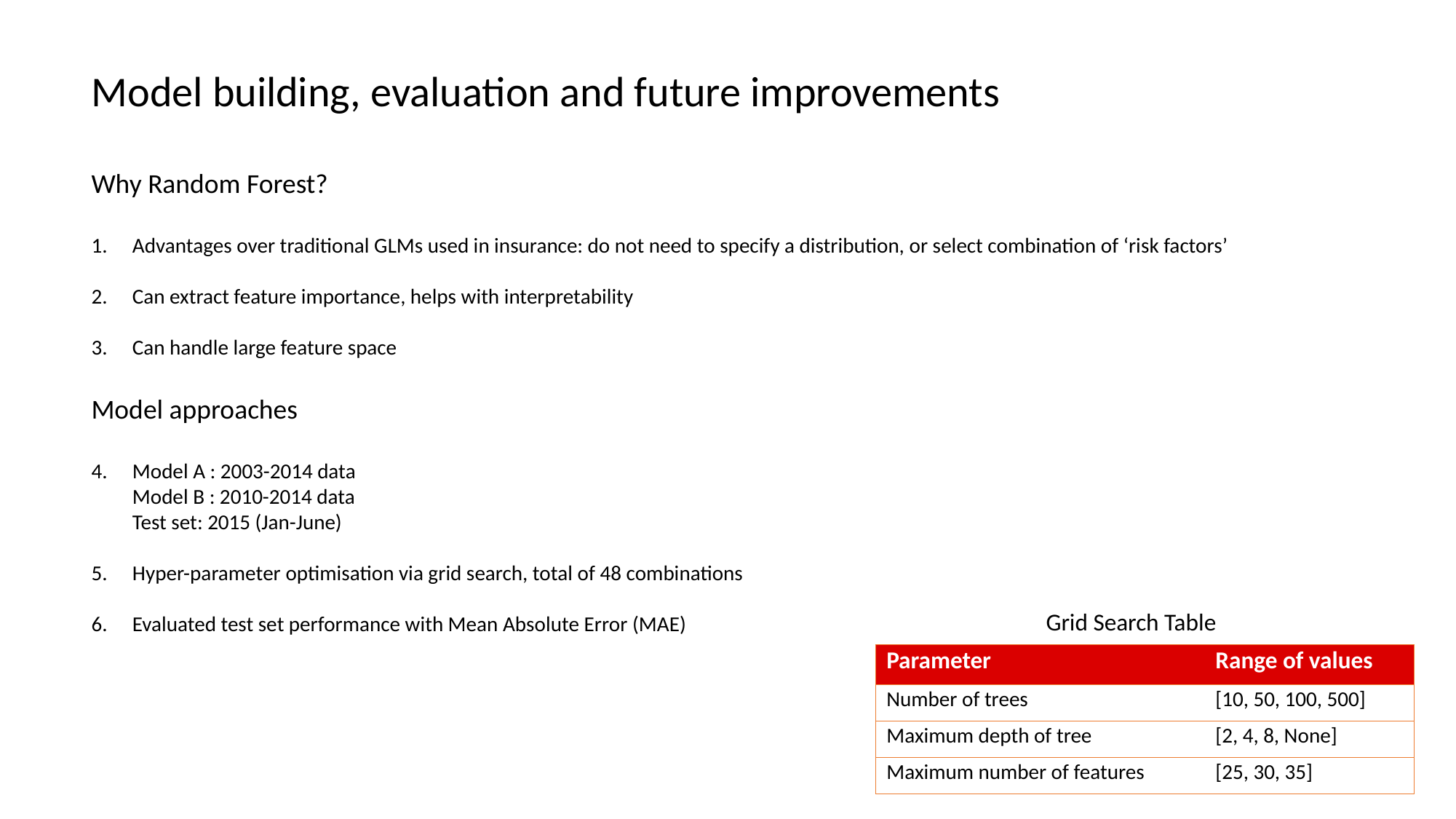

Model building, evaluation and future improvements

Why Random Forest?

Advantages over traditional GLMs used in insurance: do not need to specify a distribution, or select combination of ‘risk factors’
Can extract feature importance, helps with interpretability
Can handle large feature space

Model approaches

Model A : 2003-2014 data
Model B : 2010-2014 data
Test set: 2015 (Jan-June)

Hyper-parameter optimisation via grid search, total of 48 combinations

Evaluated test set performance with Mean Absolute Error (MAE)
Grid Search Table
| Parameter | Range of values |
| --- | --- |
| Number of trees | [10, 50, 100, 500] |
| Maximum depth of tree | [2, 4, 8, None] |
| Maximum number of features | [25, 30, 35] |